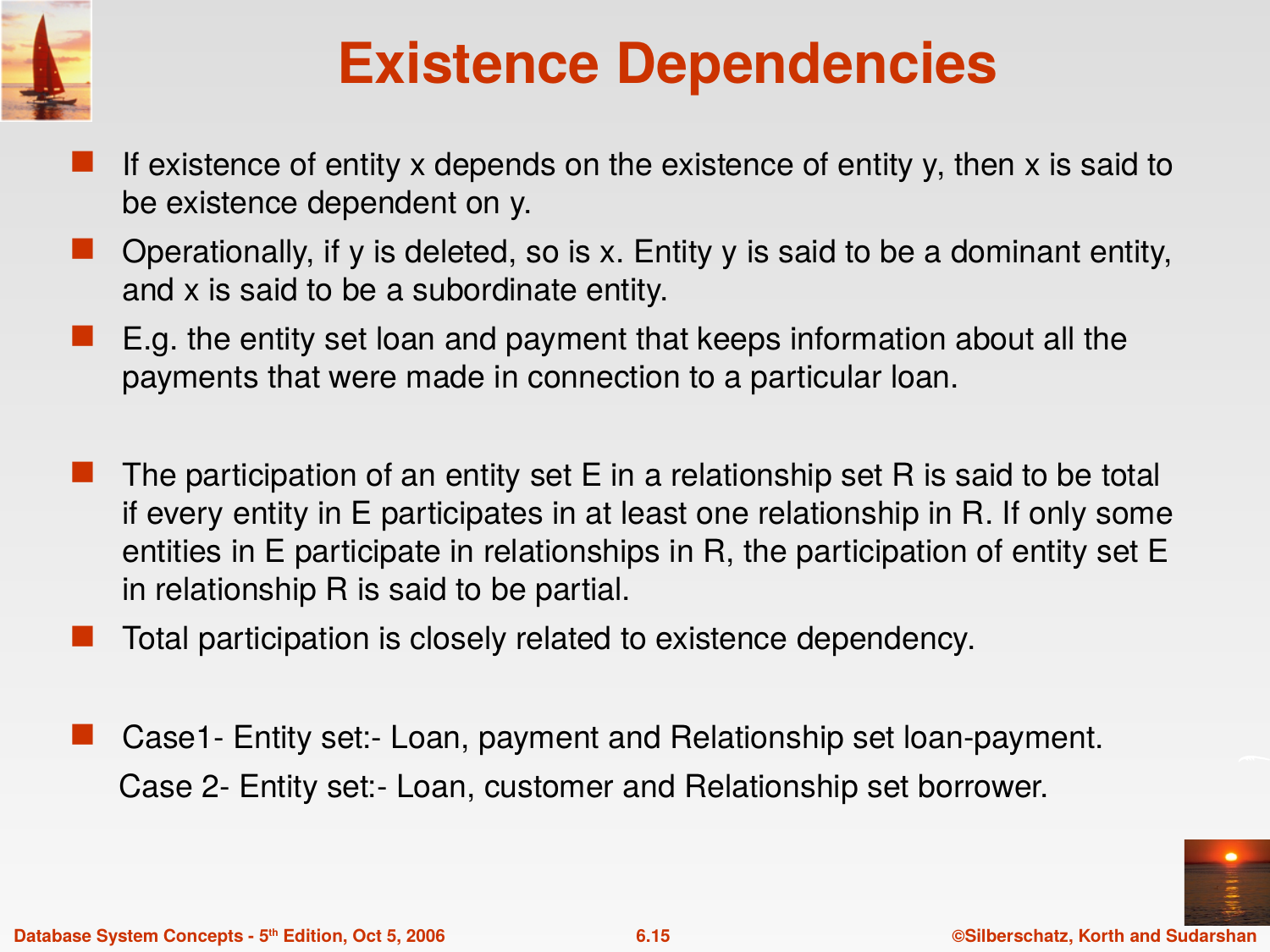

# Existence Dependencies
If existence of entity x depends on the existence of entity y, then x is said to be existence dependent on y.
Operationally, if y is deleted, so is x. Entity y is said to be a dominant entity, and x is said to be a subordinate entity.
E.g. the entity set loan and payment that keeps information about all the payments that were made in connection to a particular loan.

The participation of an entity set E in a relationship set R is said to be total if every entity in E participates in at least one relationship in R. If only some entities in E participate in relationships in R, the participation of entity set E in relationship R is said to be partial.
Total participation is closely related to existence dependency.

Case1- Entity set:- Loan, payment and Relationship set loan-payment.
     Case 2- Entity set:- Loan, customer and Relationship set borrower.